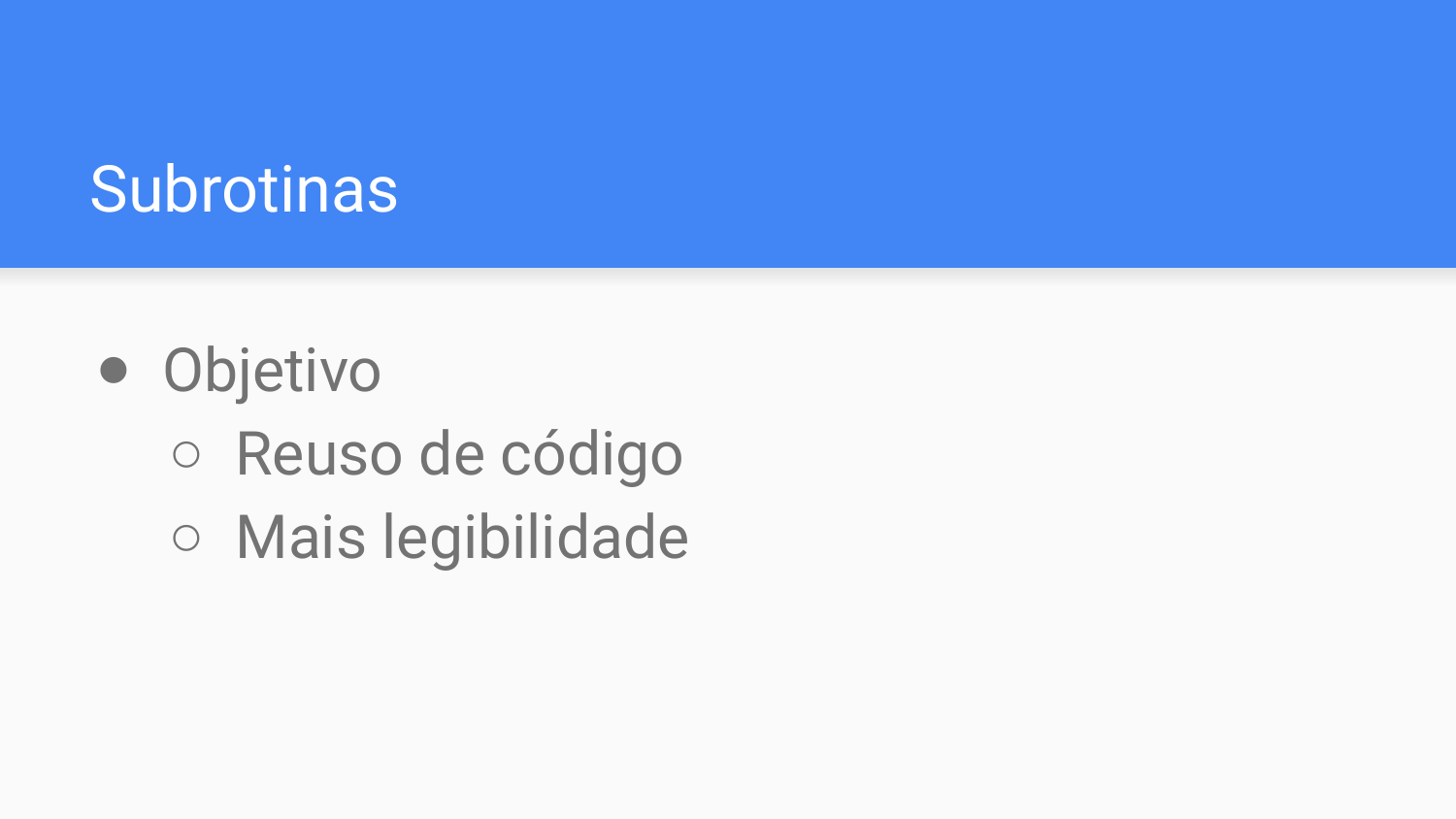

# Subrotinas
Objetivo
Reuso de código
Mais legibilidade